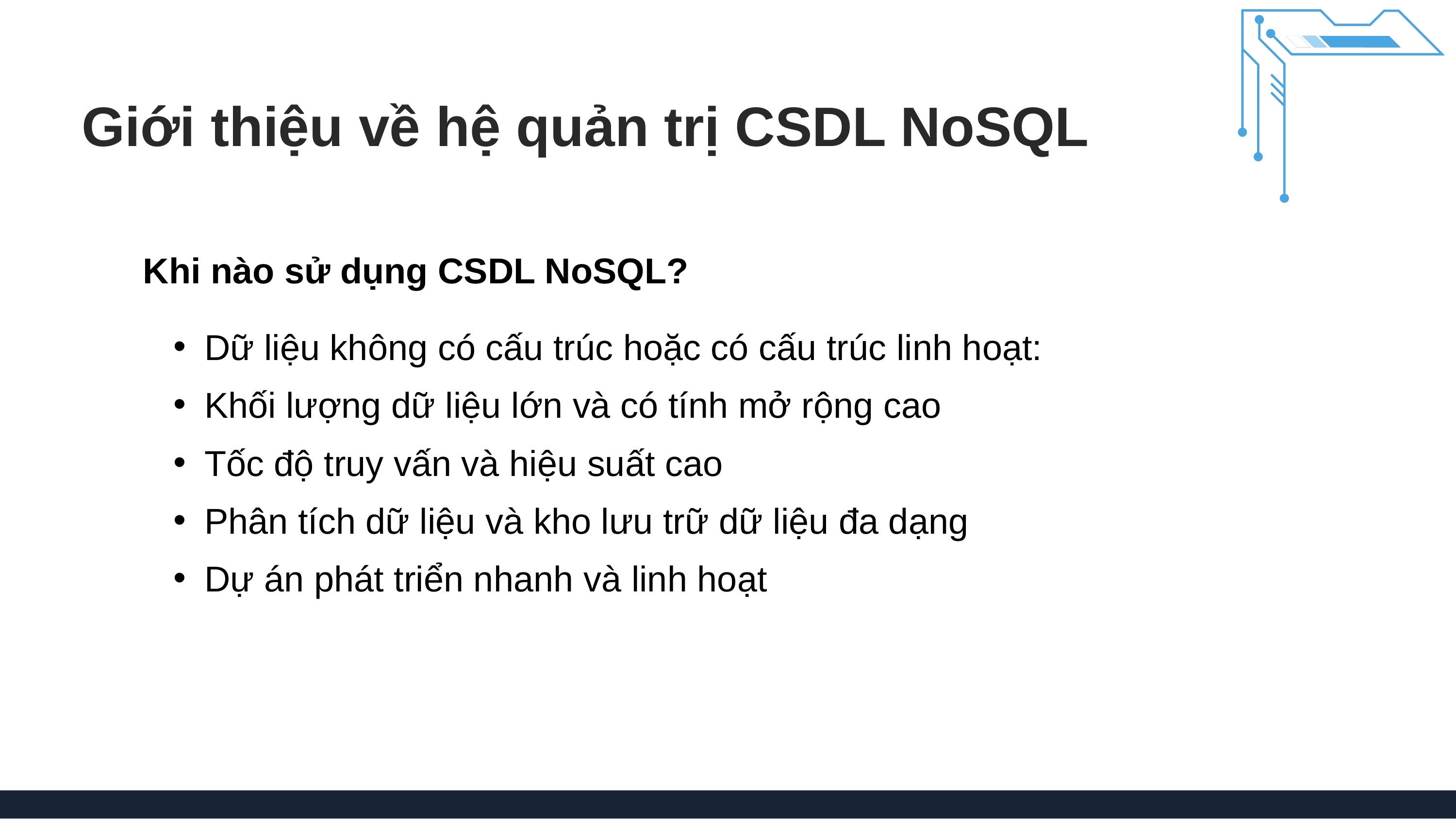

Giới thiệu về hệ quản trị CSDL NoSQL
Khi nào sử dụng CSDL NoSQL?

Dữ liệu không có cấu trúc hoặc có cấu trúc linh hoạt:
Khối lượng dữ liệu lớn và có tính mở rộng cao
Tốc độ truy vấn và hiệu suất cao
Phân tích dữ liệu và kho lưu trữ dữ liệu đa dạng
Dự án phát triển nhanh và linh hoạt